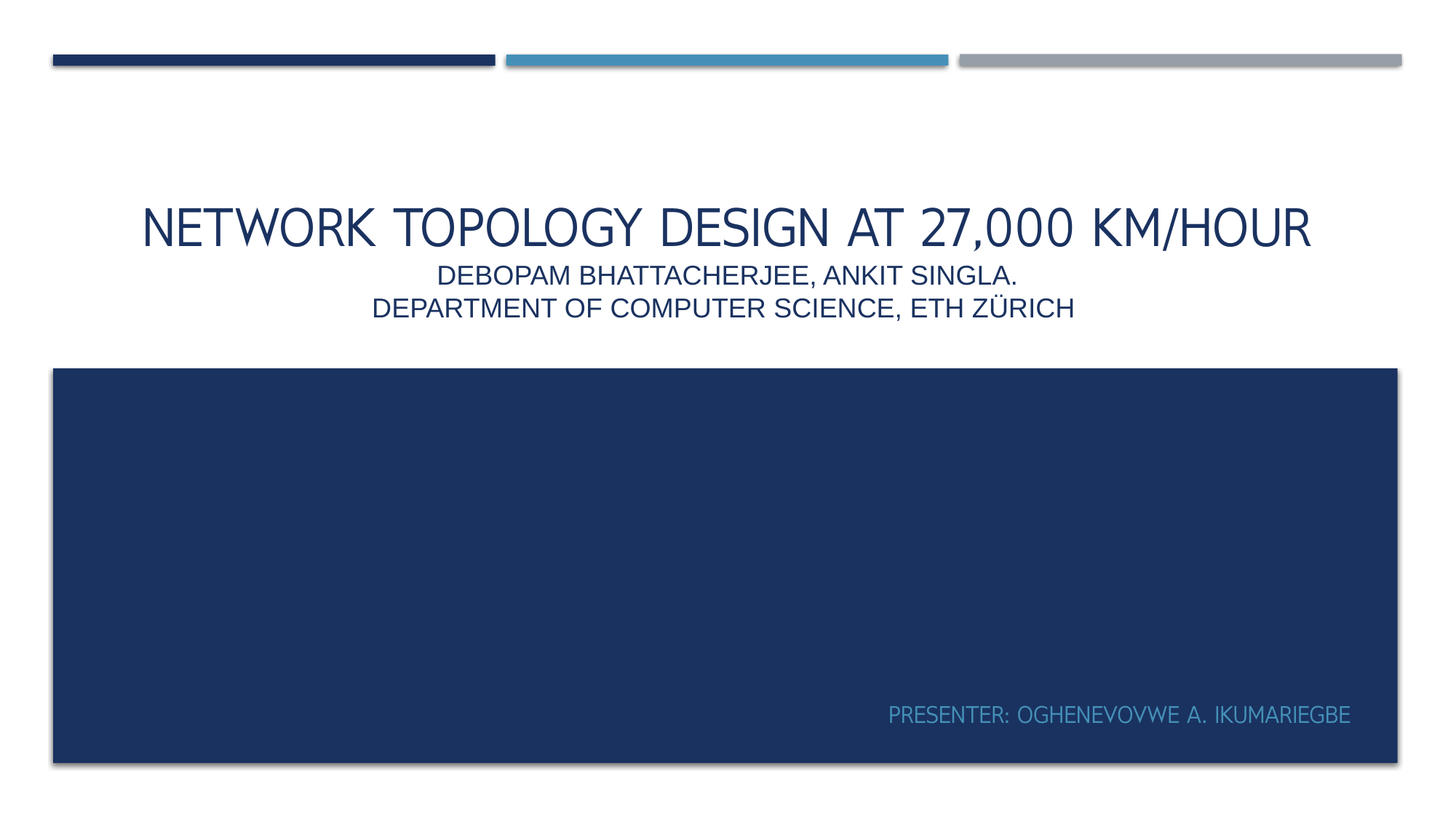

# NETWORK TOPOLOGY DESIGN AT 27,000 KM/HOUR Debopam Bhattacherjee, Ankit Singla. Department of Computer Science, ETH Zürich
PRESENTER: OGHENEVOVWE A. IKUMARIEGBE